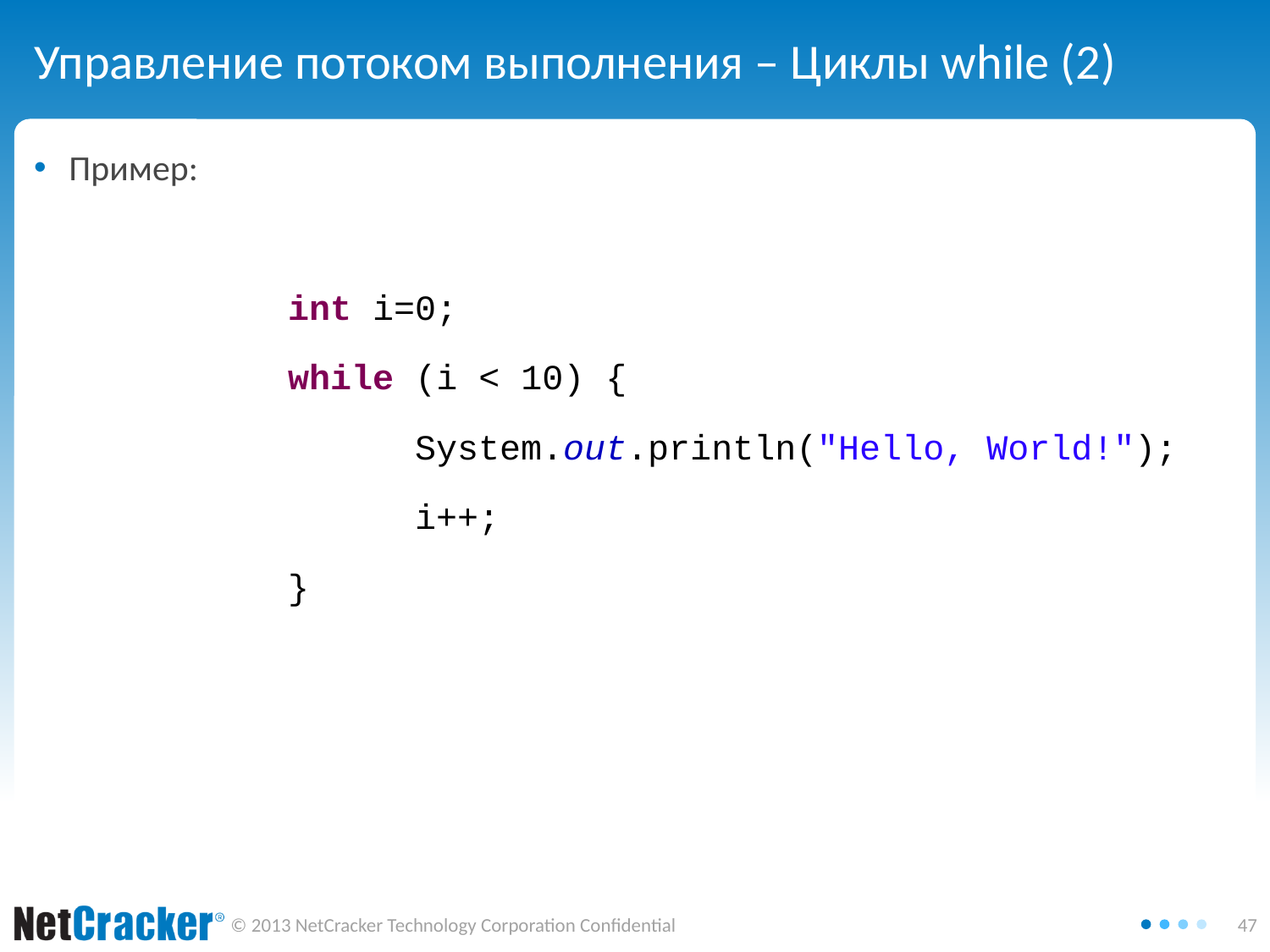

# Управление потоком выполнения – Циклы while (2)
Пример:

		int i=0;
		while (i < 10) {
			System.out.println("Hello, World!");
			i++;
		}